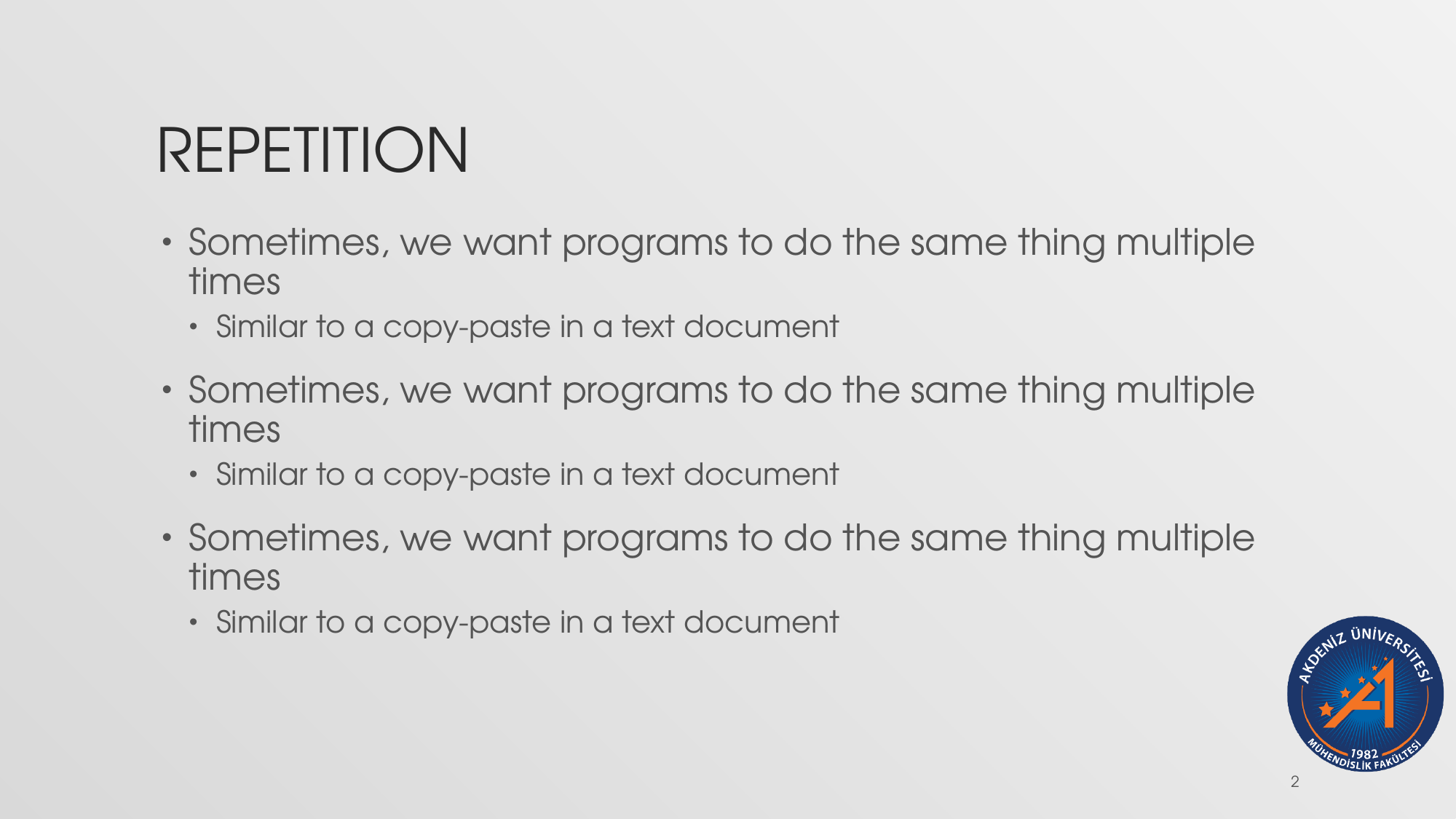

# Repetition
Sometimes, we want programs to do the same thing multiple times
Similar to a copy-paste in a text document
Sometimes, we want programs to do the same thing multiple times
Similar to a copy-paste in a text document
Sometimes, we want programs to do the same thing multiple times
Similar to a copy-paste in a text document

2